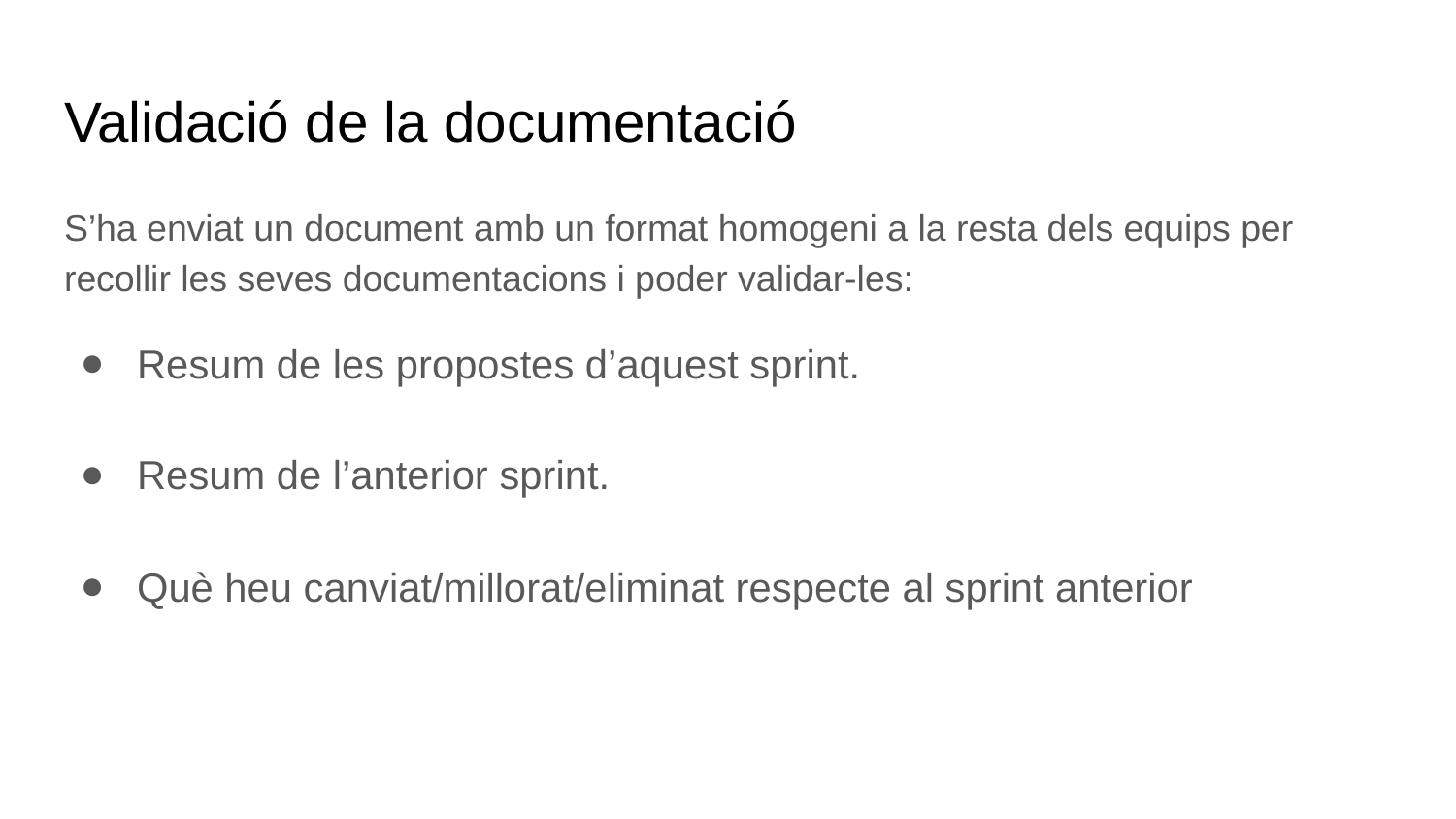

# Validació de la documentació
S’ha enviat un document amb un format homogeni a la resta dels equips per recollir les seves documentacions i poder validar-les:
Resum de les propostes d’aquest sprint.
Resum de l’anterior sprint.
Què heu canviat/millorat/eliminat respecte al sprint anterior